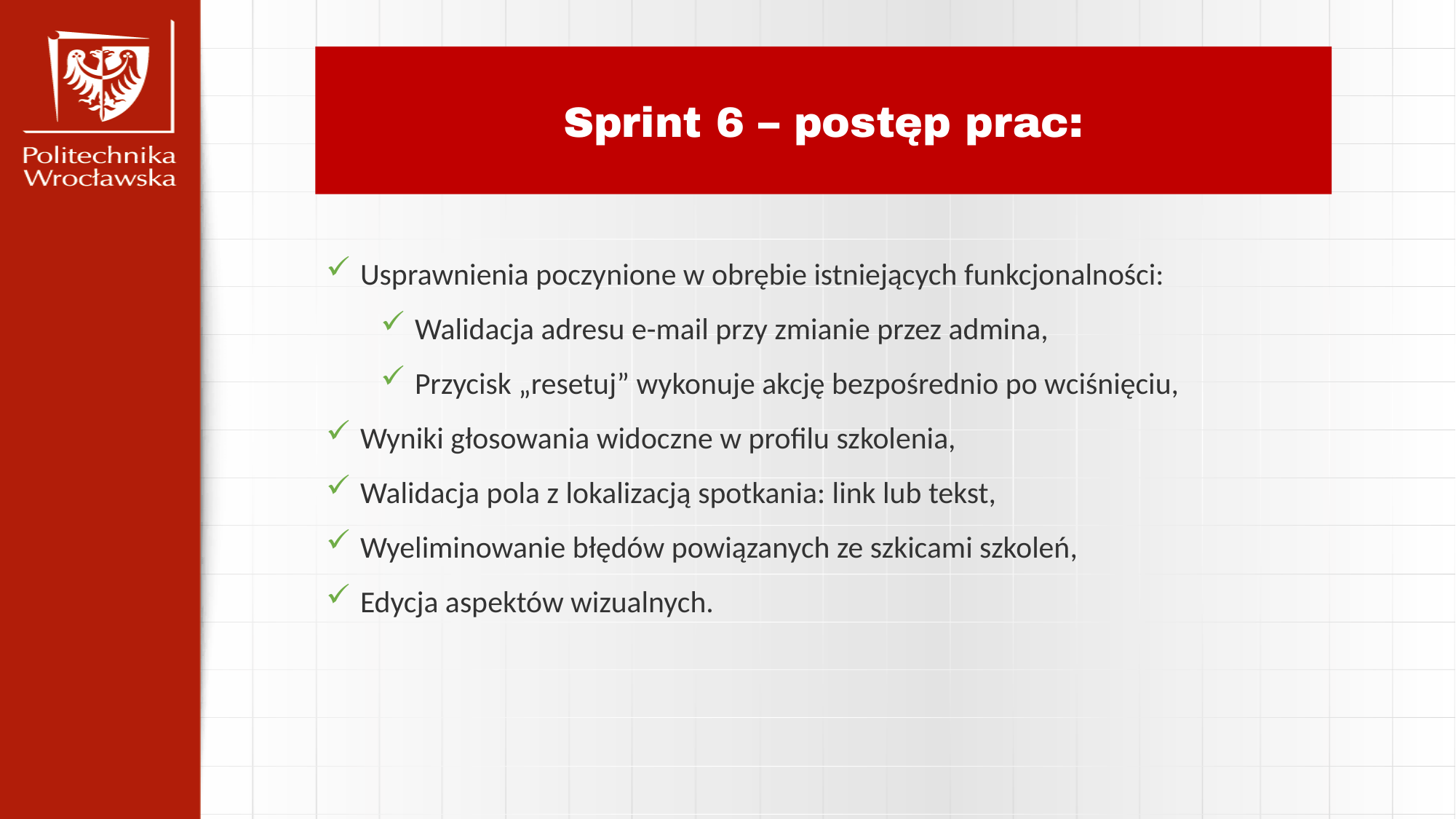

Sprint 6 – postęp prac:
Usprawnienia poczynione w obrębie istniejących funkcjonalności:
Walidacja adresu e-mail przy zmianie przez admina,
Przycisk „resetuj” wykonuje akcję bezpośrednio po wciśnięciu,
Wyniki głosowania widoczne w profilu szkolenia,
Walidacja pola z lokalizacją spotkania: link lub tekst,
Wyeliminowanie błędów powiązanych ze szkicami szkoleń,
Edycja aspektów wizualnych.